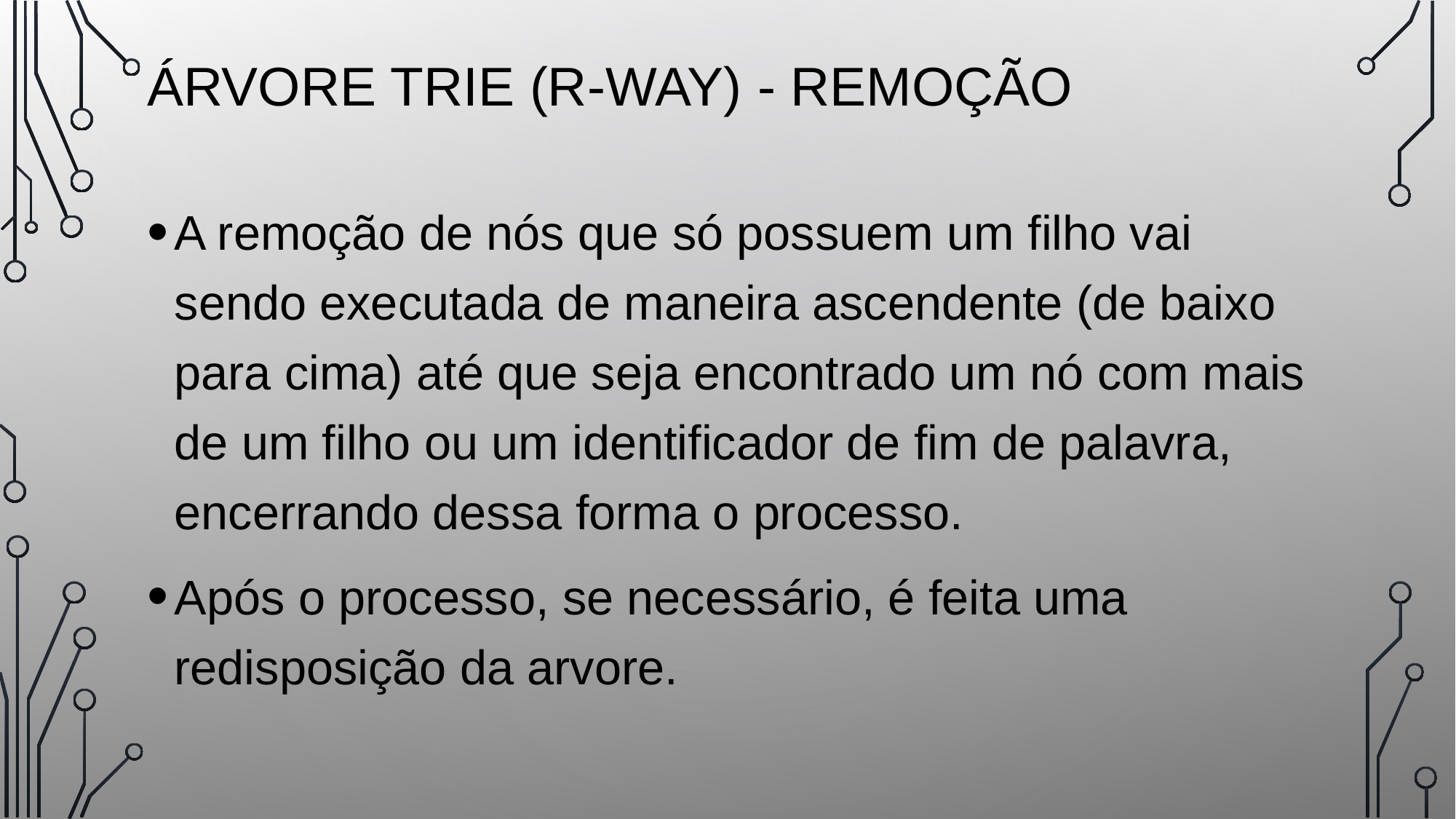

# áRvore trie (R-way) - Remoção

A remoção de nós que só possuem um filho vai sendo executada de maneira ascendente (de baixo para cima) até que seja encontrado um nó com mais de um filho ou um identificador de fim de palavra, encerrando dessa forma o processo.
Após o processo, se necessário, é feita uma redisposição da arvore.